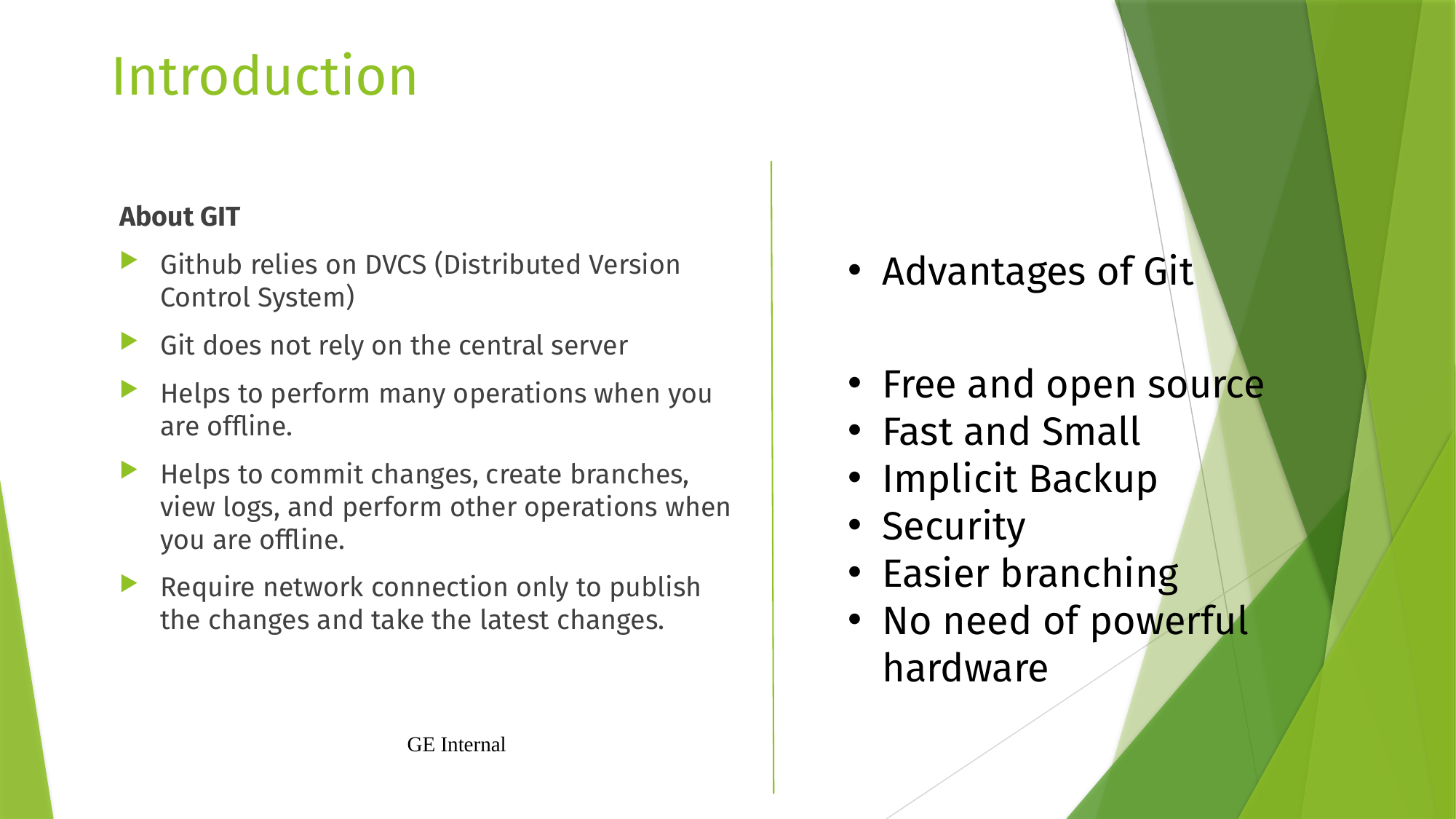

# Introduction
About GIT
Github relies on DVCS (Distributed Version Control System)
Git does not rely on the central server
Helps to perform many operations when you are offline.
Helps to commit changes, create branches, view logs, and perform other operations when you are offline.
Require network connection only to publish the changes and take the latest changes.
Advantages of Git

Free and open source
Fast and Small
Implicit Backup
Security
Easier branching
No need of powerful hardware

GE Internal